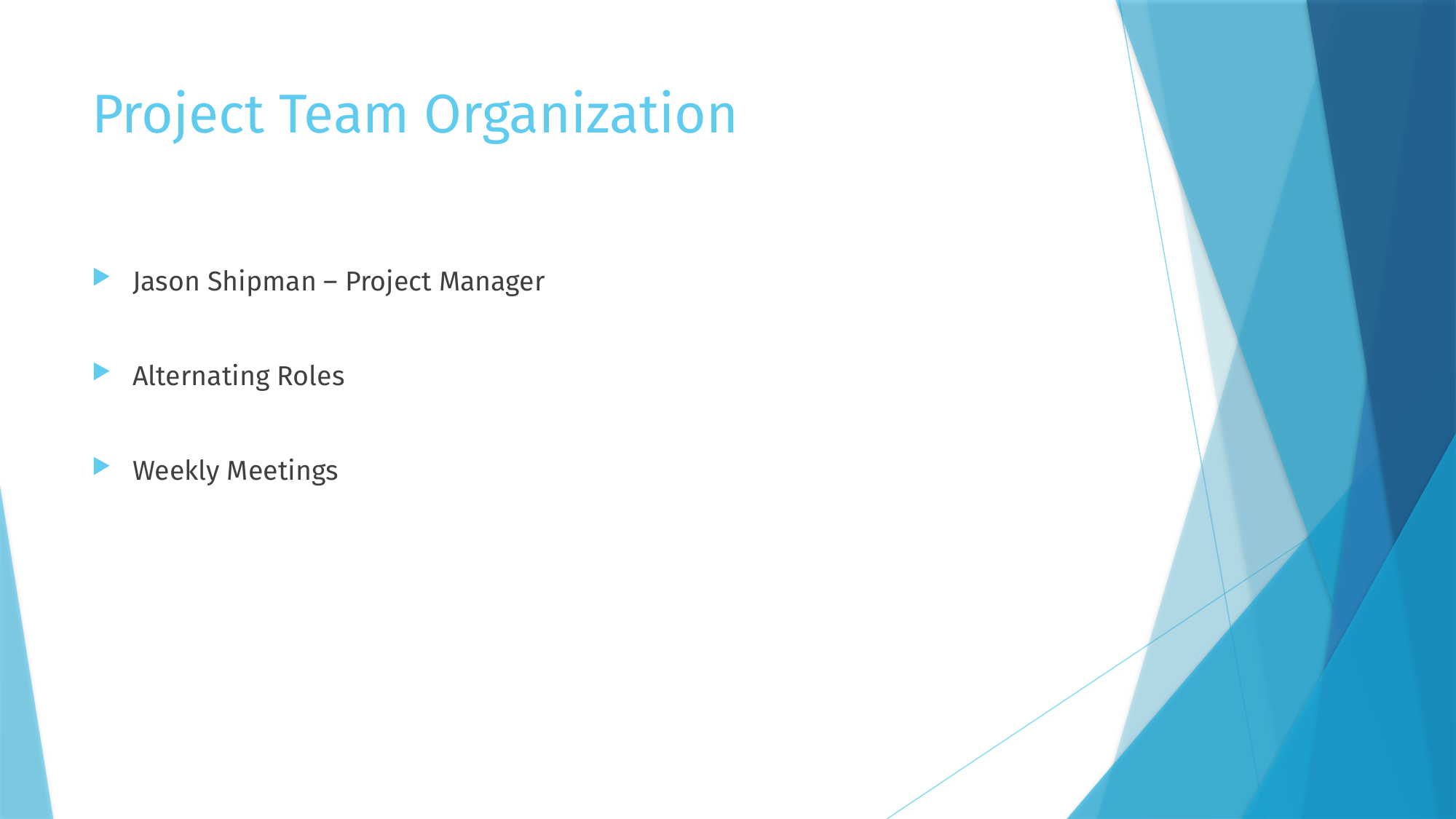

# Project Team Organization
Jason Shipman – Project Manager

Alternating Roles

Weekly Meetings